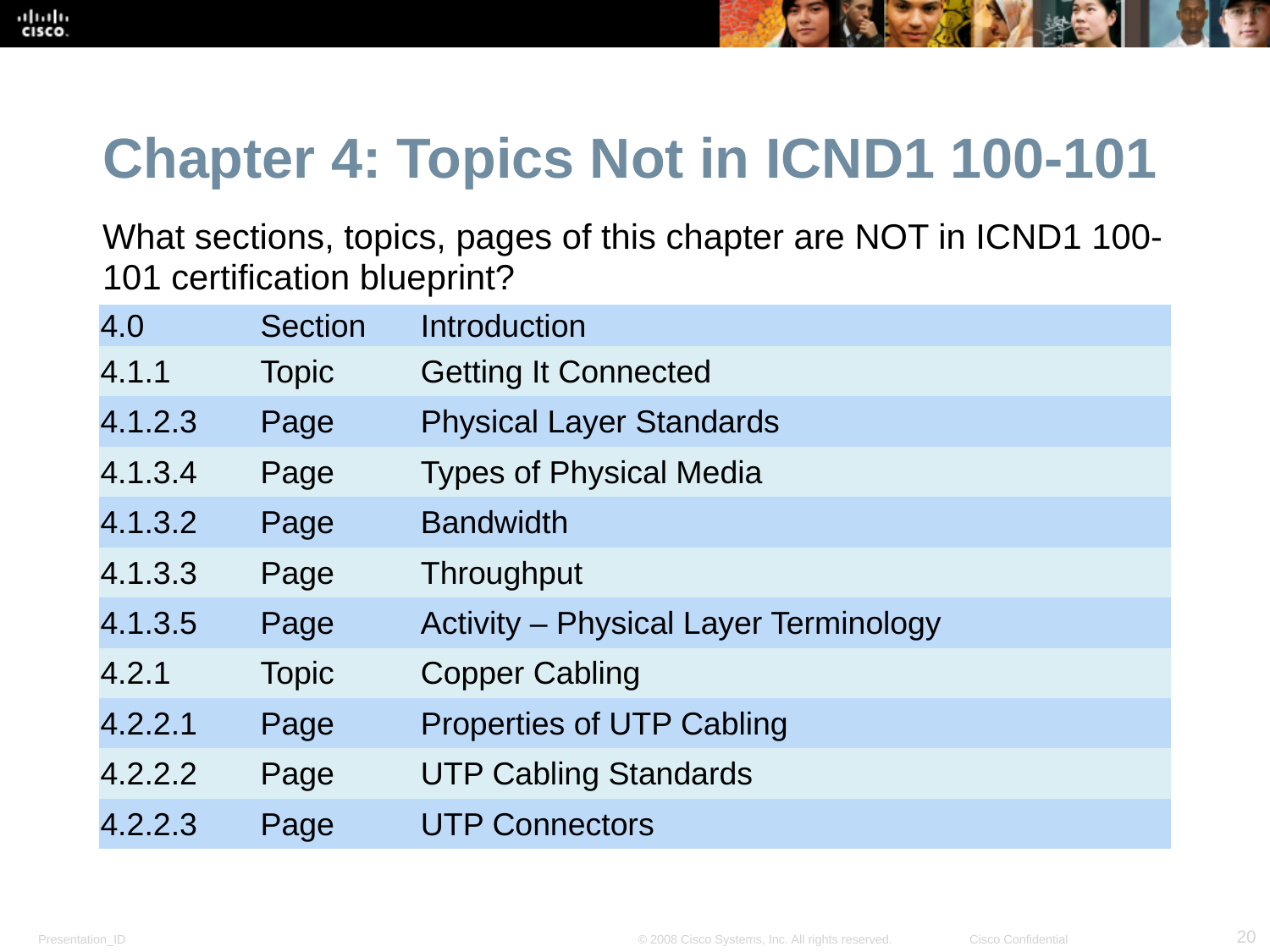

Chapter 4: Topics Not in ICND1 100-101
What sections, topics, pages of this chapter are NOT in ICND1 100-101 certification blueprint?
| 4.0 | Section | Introduction |
| --- | --- | --- |
| 4.1.1 | Topic | Getting It Connected |
| 4.1.2.3 | Page | Physical Layer Standards |
| 4.1.3.4 | Page | Types of Physical Media |
| 4.1.3.2 | Page | Bandwidth |
| 4.1.3.3 | Page | Throughput |
| 4.1.3.5 | Page | Activity – Physical Layer Terminology |
| 4.2.1 | Topic | Copper Cabling |
| 4.2.2.1 | Page | Properties of UTP Cabling |
| 4.2.2.2 | Page | UTP Cabling Standards |
| 4.2.2.3 | Page | UTP Connectors |